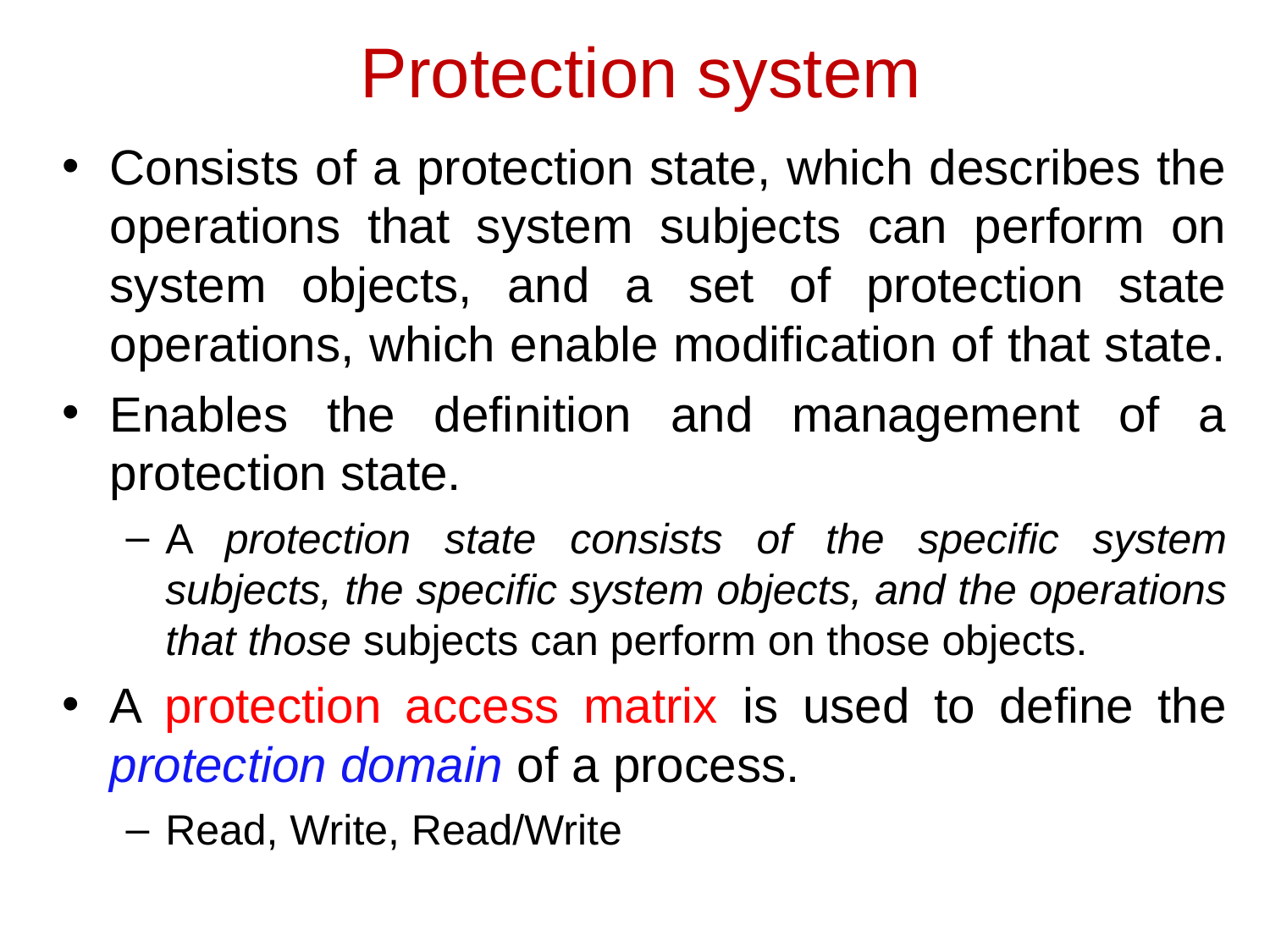

# Protection system
Consists of a protection state, which describes the operations that system subjects can perform on system objects, and a set of protection state operations, which enable modification of that state.
Enables the definition and management of a protection state.
A protection state consists of the specific system subjects, the specific system objects, and the operations that those subjects can perform on those objects.
A protection access matrix is used to define the protection domain of a process.
Read, Write, Read/Write